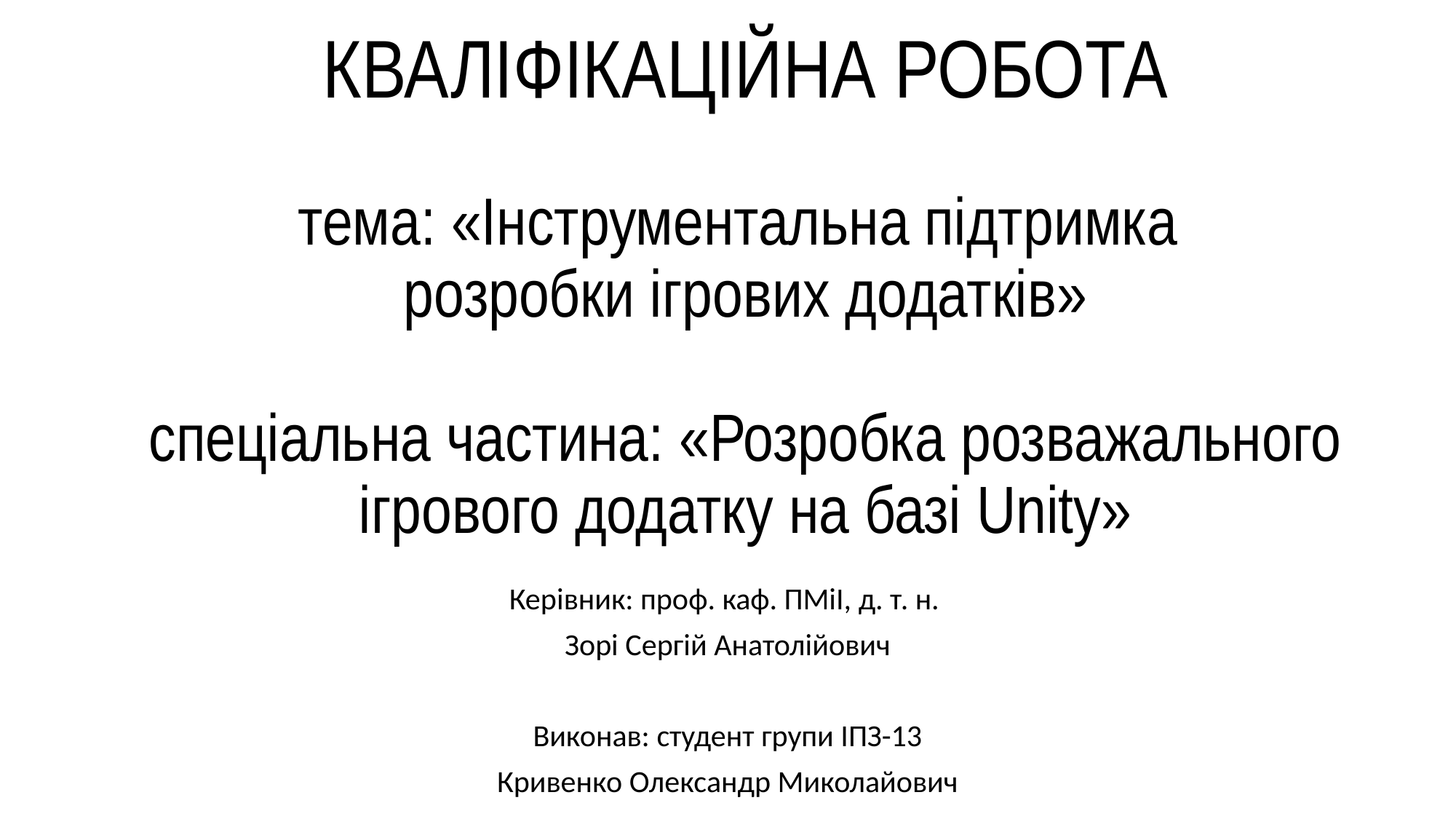

# КВАЛІФІКАЦІЙНА РОБОТА тема: «Інструментальна підтримка розробки ігрових додатків» спеціальна частина: «Розробка розважального ігрового додатку на базі Unity»
Керівник: проф. каф. ПМіІ, д. т. н.
Зорі Сергій Анатолійович

Виконав: студент групи ІПЗ-13
Кривенко Олександр Миколайович